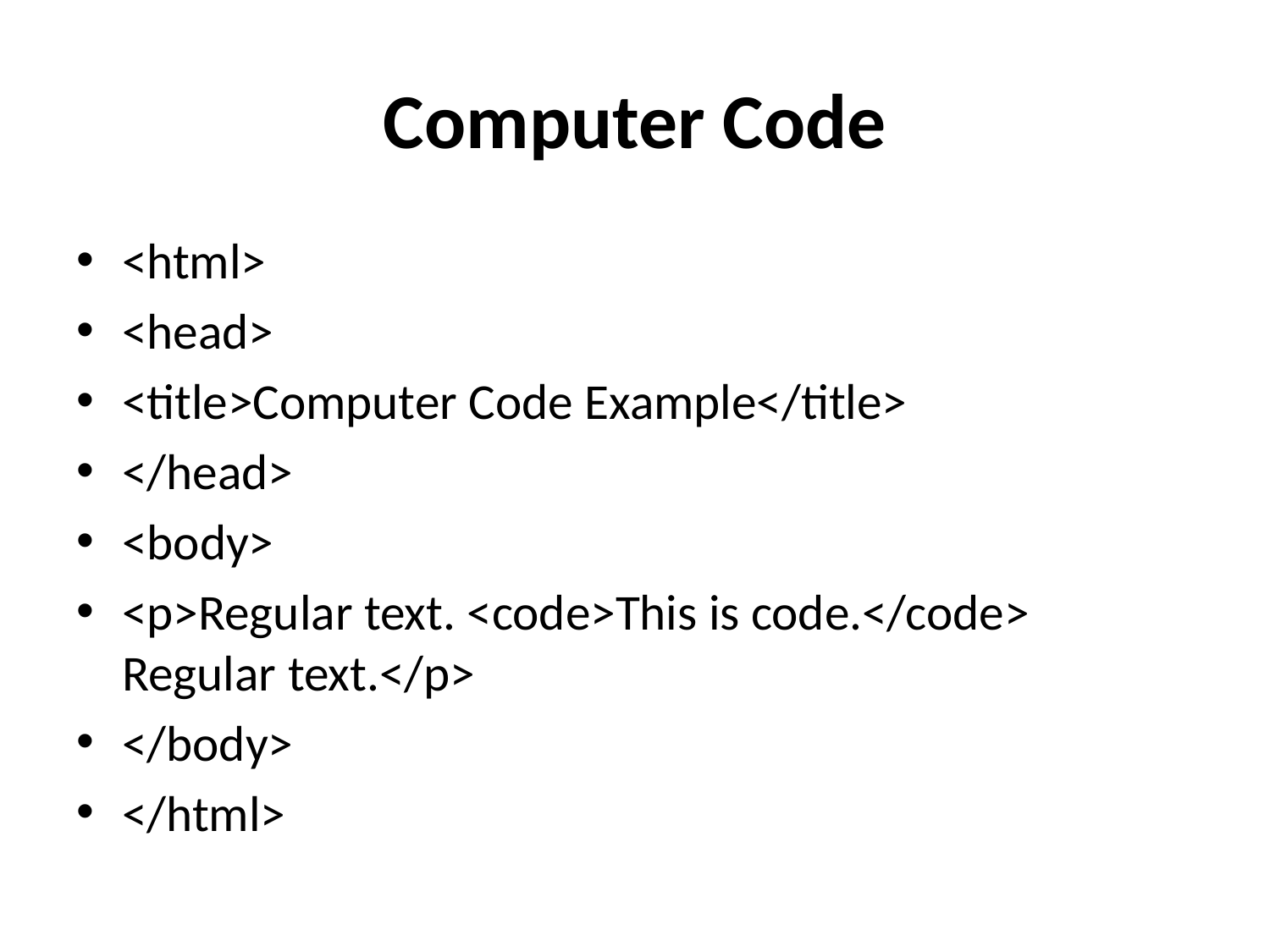

# Computer Code
<html>
<head>
<title>Computer Code Example</title>
</head>
<body>
<p>Regular text. <code>This is code.</code> Regular text.</p>
</body>
</html>